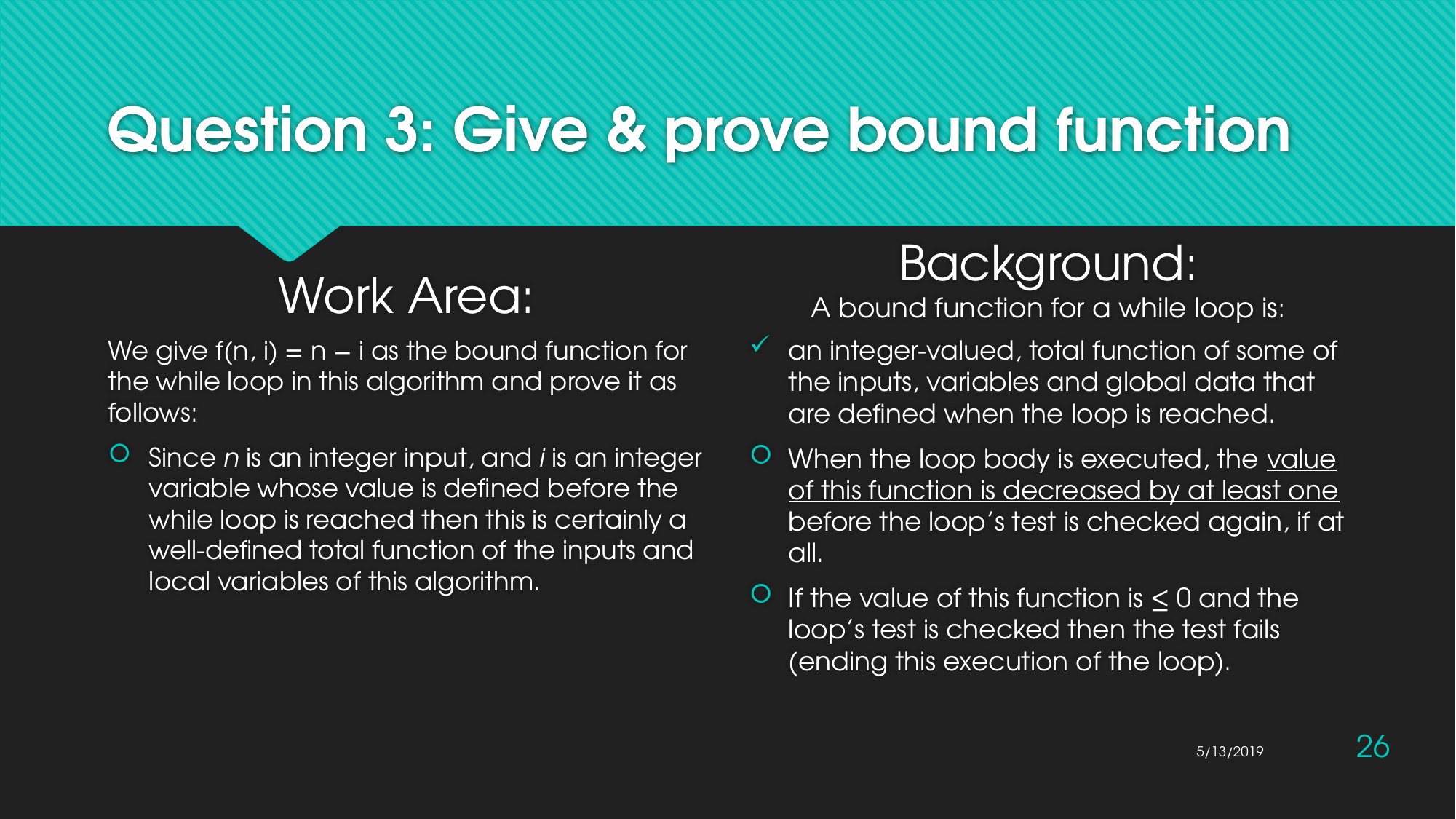

# Question 3: Give & prove bound function
Work Area:
Background:
A bound function for a while loop is:
We give f(n, i) = n − i as the bound function for the while loop in this algorithm and prove it as follows:
Since n is an integer input, and i is an integer variable whose value is defined before the while loop is reached then this is certainly a well-defined total function of the inputs and local variables of this algorithm.

an integer-valued, total function of some of the inputs, variables and global data that are defined when the loop is reached.
When the loop body is executed, the value of this function is decreased by at least one before the loop’s test is checked again, if at all.
If the value of this function is ≤ 0 and the loop’s test is checked then the test fails (ending this execution of the loop).
26
5/13/2019